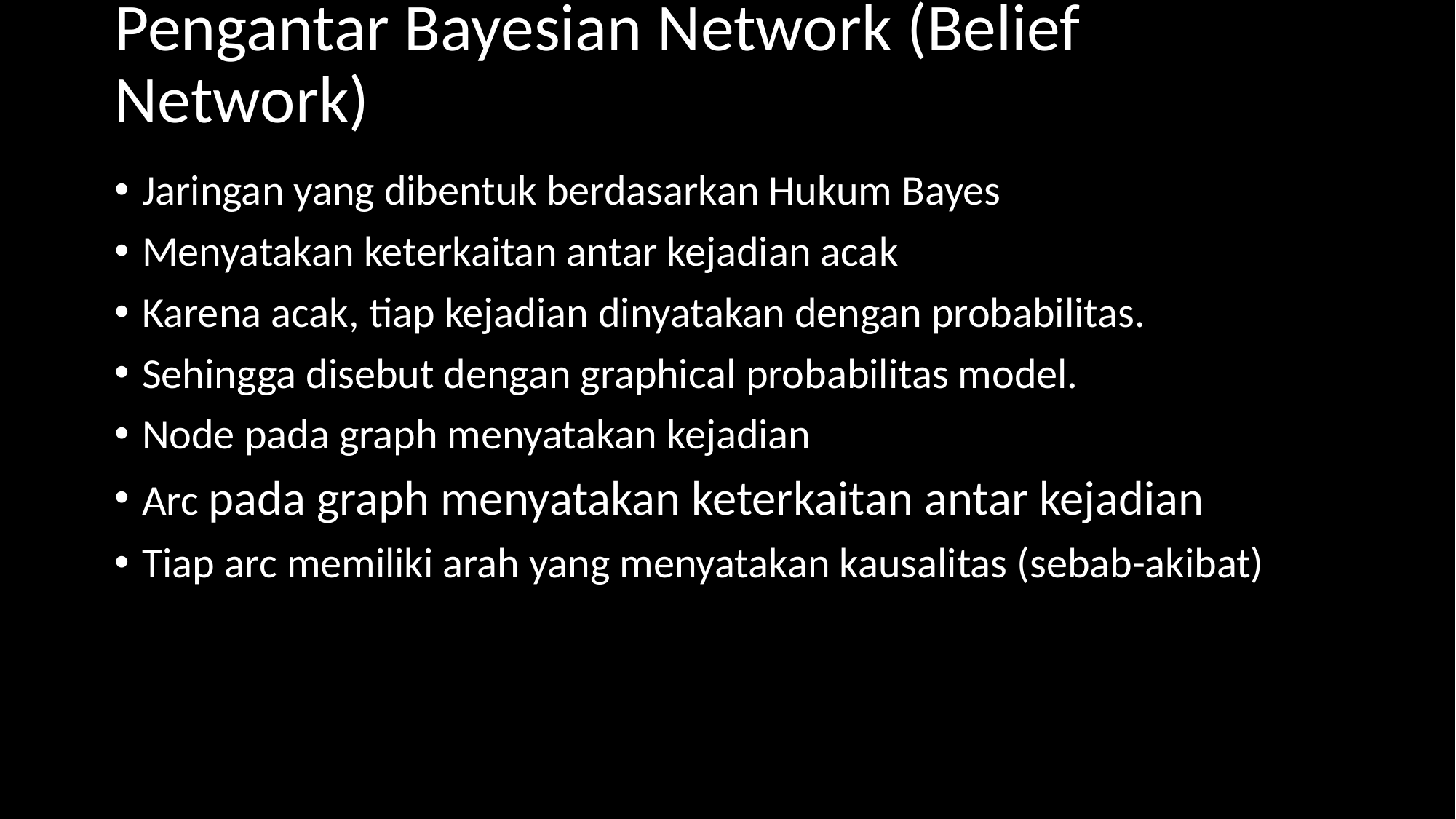

# Pengantar Bayesian Network (Belief Network)
Jaringan yang dibentuk berdasarkan Hukum Bayes
Menyatakan keterkaitan antar kejadian acak
Karena acak, tiap kejadian dinyatakan dengan probabilitas.
Sehingga disebut dengan graphical probabilitas model.
Node pada graph menyatakan kejadian
Arc pada graph menyatakan keterkaitan antar kejadian
Tiap arc memiliki arah yang menyatakan kausalitas (sebab-akibat)